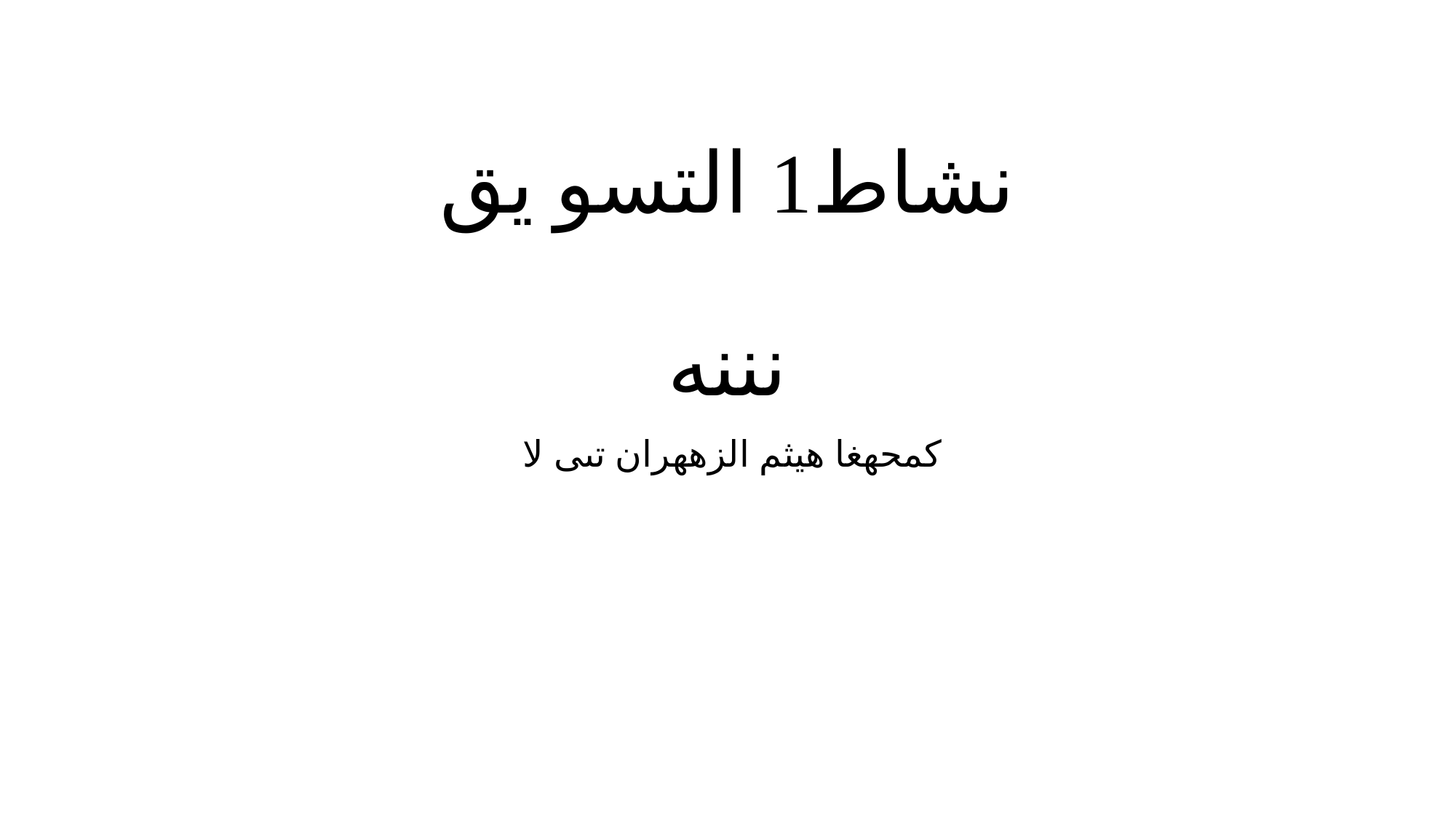

# نشاط1 التسو يق نننه
كمحهغا هيثم الزههران تىى لا